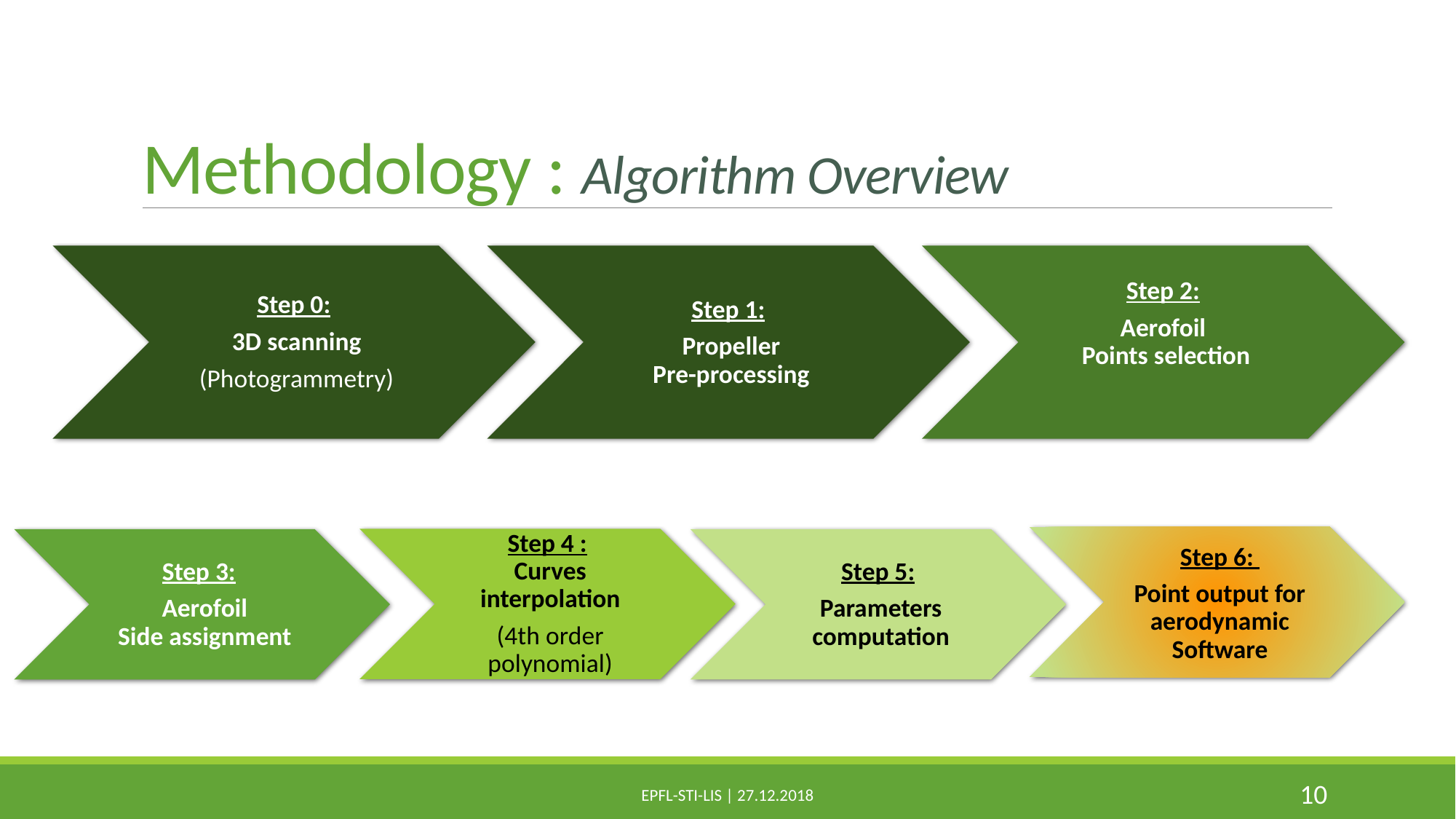

# Methodology : Algorithm Overview
Step 0:
3D scanning
(Photogrammetry)
Step 1:
Propeller
Pre-processing
Step 2:
Aerofoil
Points selection

Step 3:
Aerofoil
Side assignment
Step 4 :
Curves interpolation
(4th order polynomial)
Step 5:
Parameters computation

Step 6:
Point output for aerodynamic Software

10
EPFL-STI-LIS | 27.12.2018